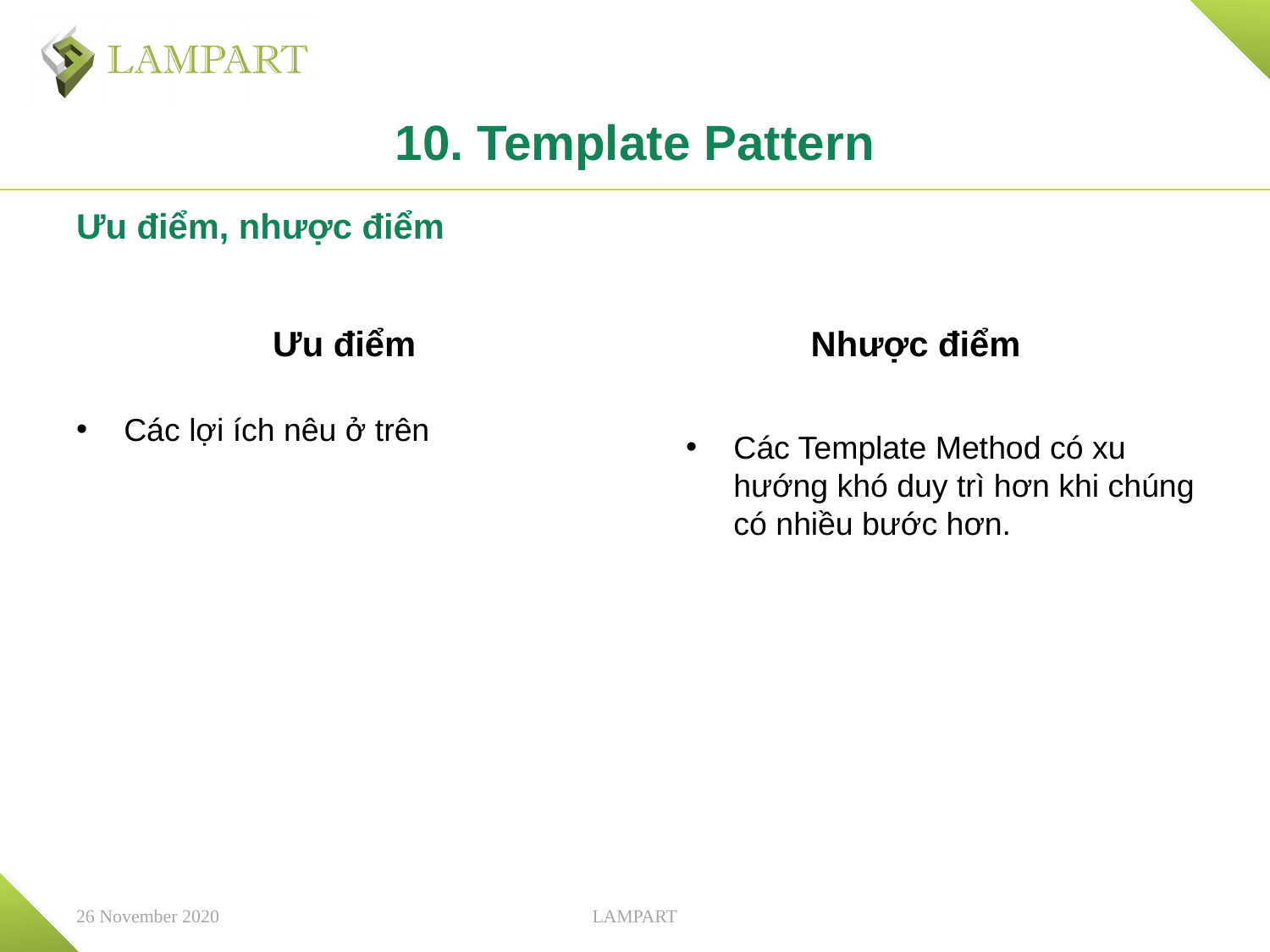

# 10. Template Pattern
Ưu điểm, nhược điểm

Ưu điểm
Nhược điểm
Các lợi ích nêu ở trên
Các Template Method có xu hướng khó duy trì hơn khi chúng có nhiều bước hơn.
26 November 2020
LAMPART
13